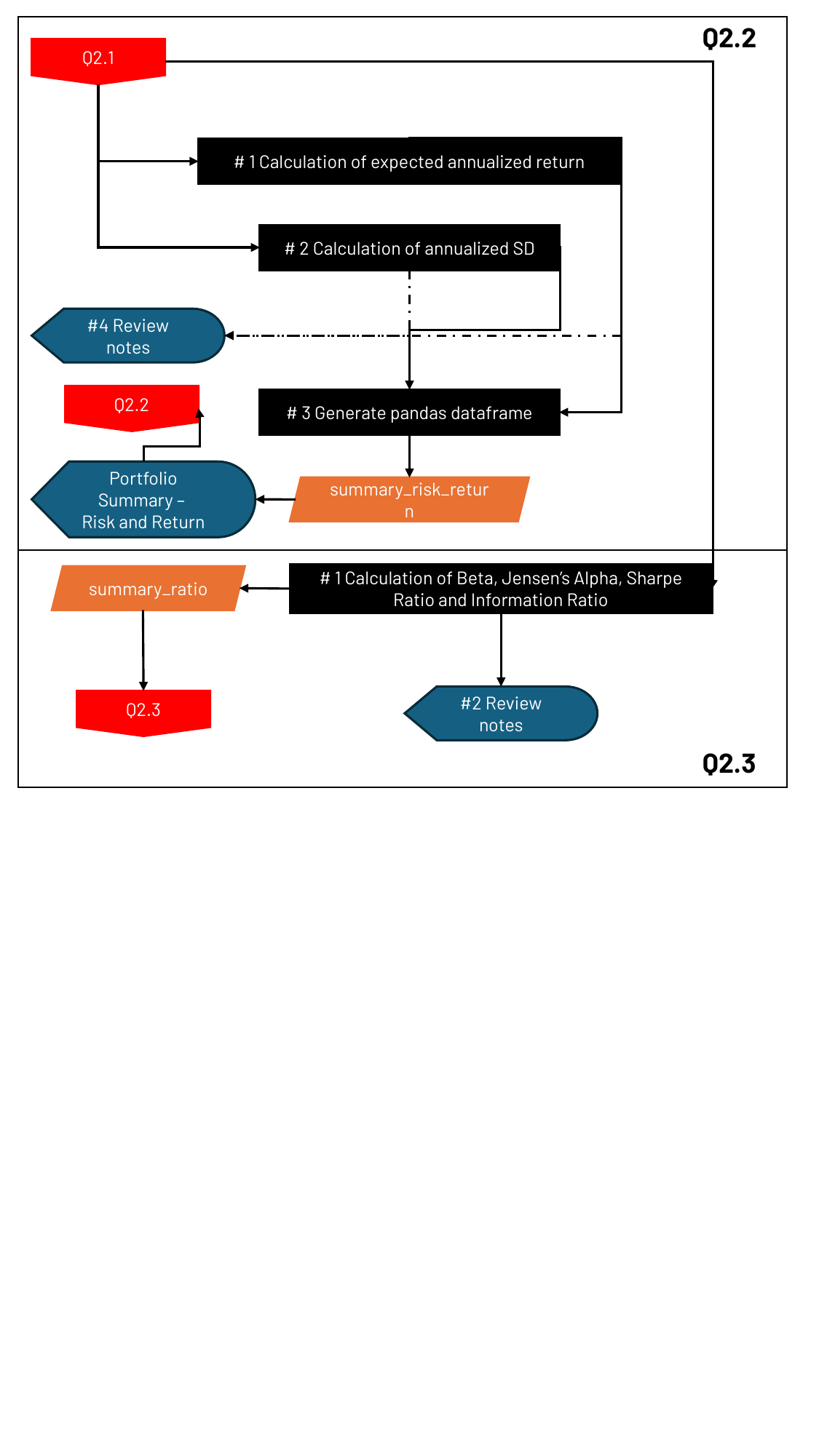

Q2.2
|  |
| --- |
|  |
Q2.1
# 1 Calculation of expected annualized return
# 2 Calculation of annualized SD
#4 Review notes
Q2.2
# 3 Generate pandas dataframe
Portfolio Summary –  Risk and Return
summary_risk_return
# 1 Calculation of Beta, Jensen’s Alpha, Sharpe Ratio and Information Ratio
summary_ratio
#2 Review notes
Q2.3
Q2.3